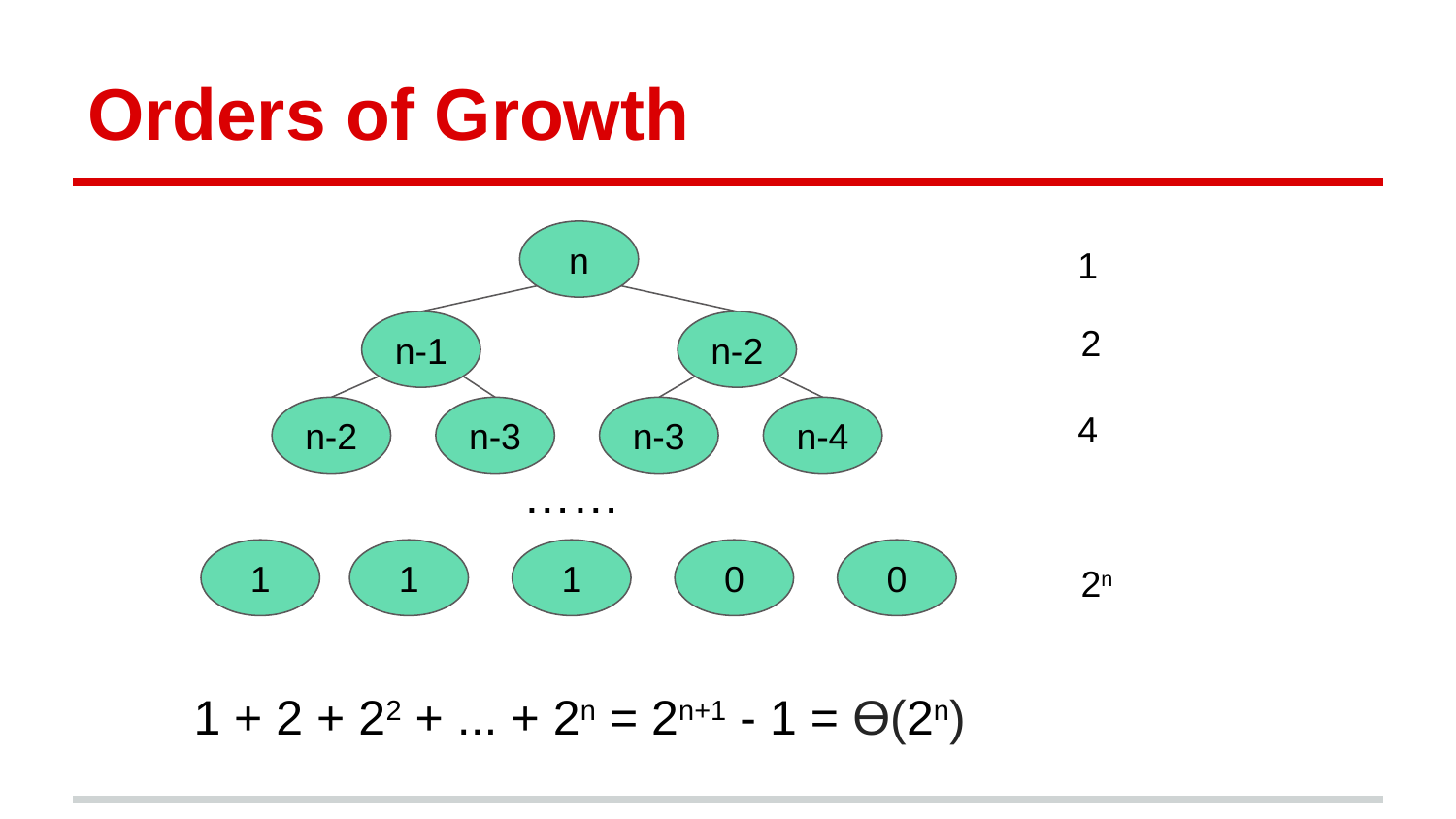

# Orders of Growth
n
1
2
n-1
n-2
4
n-2
n-3
n-3
n-4
……
1
1
1
0
0
2n
1 + 2 + 22 + ... + 2n = 2n+1 - 1 = Ө(2n)